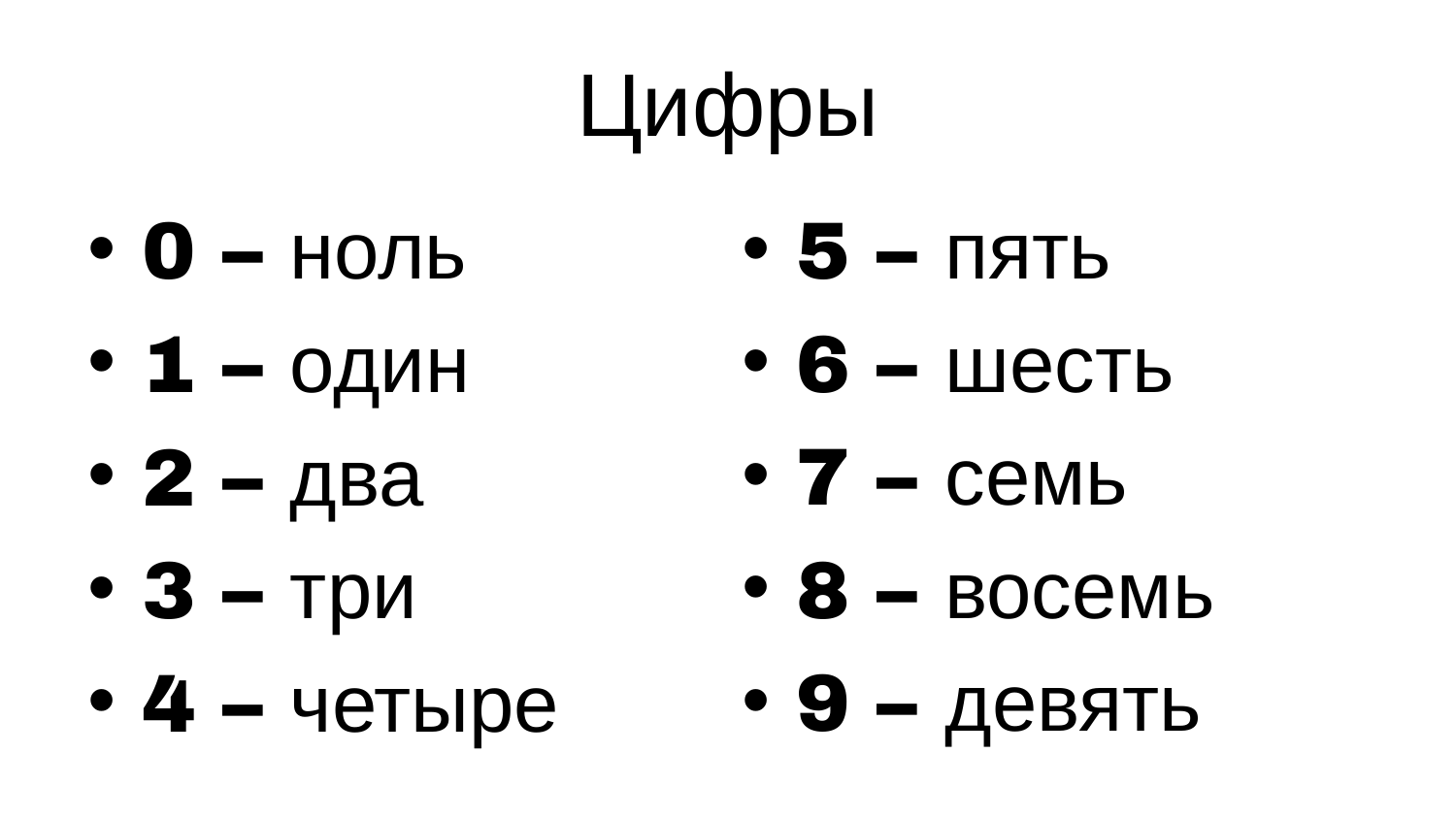

# Цифры
0 – ноль
1 – один
2 – два
3 – три
4 – четыре
5 – пять
6 – шесть
7 – семь
8 – восемь
9 – девять